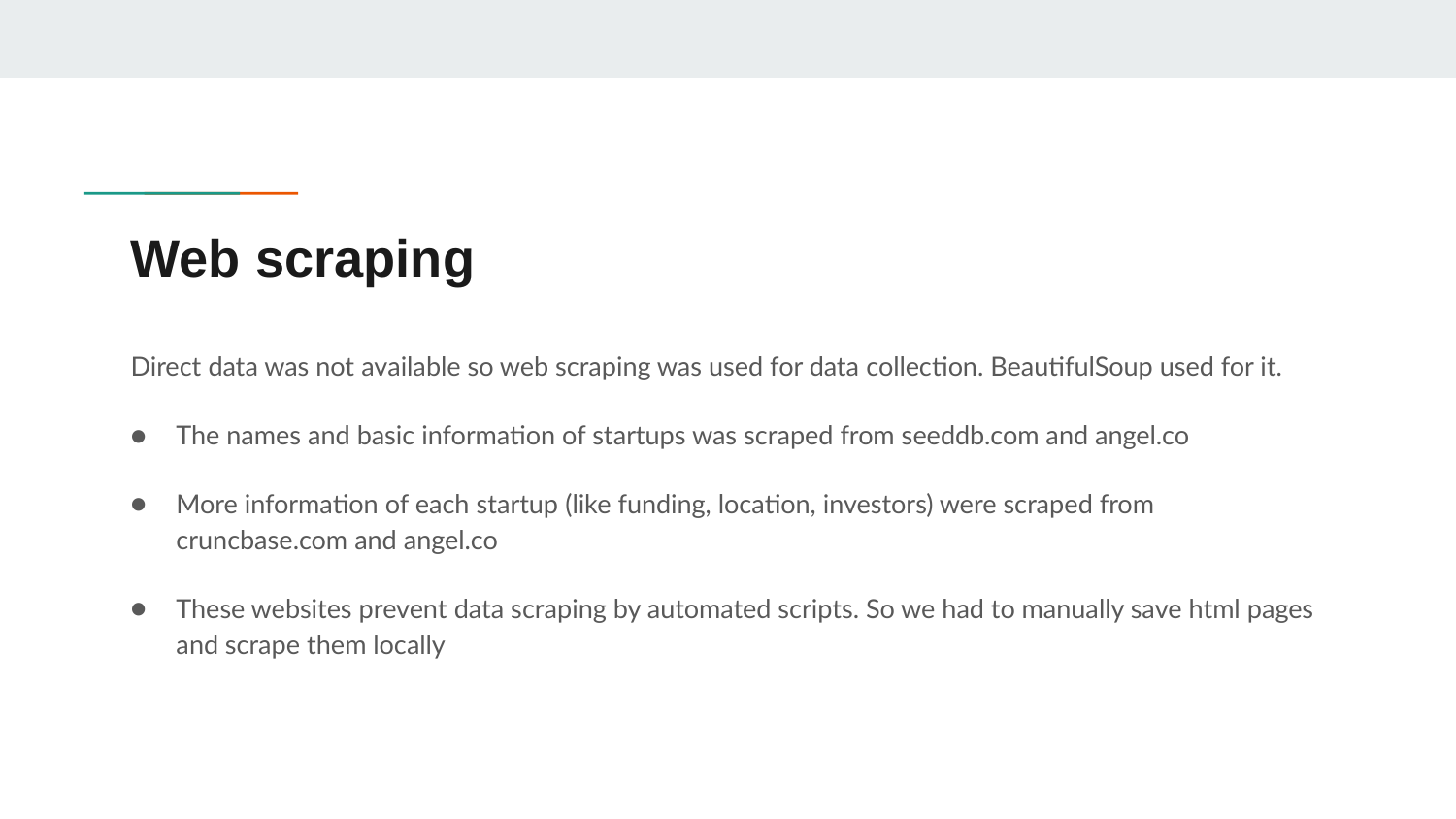

# Web scraping
Direct data was not available so web scraping was used for data collection. BeautifulSoup used for it.
The names and basic information of startups was scraped from seeddb.com and angel.co
More information of each startup (like funding, location, investors) were scraped from cruncbase.com and angel.co
These websites prevent data scraping by automated scripts. So we had to manually save html pages and scrape them locally